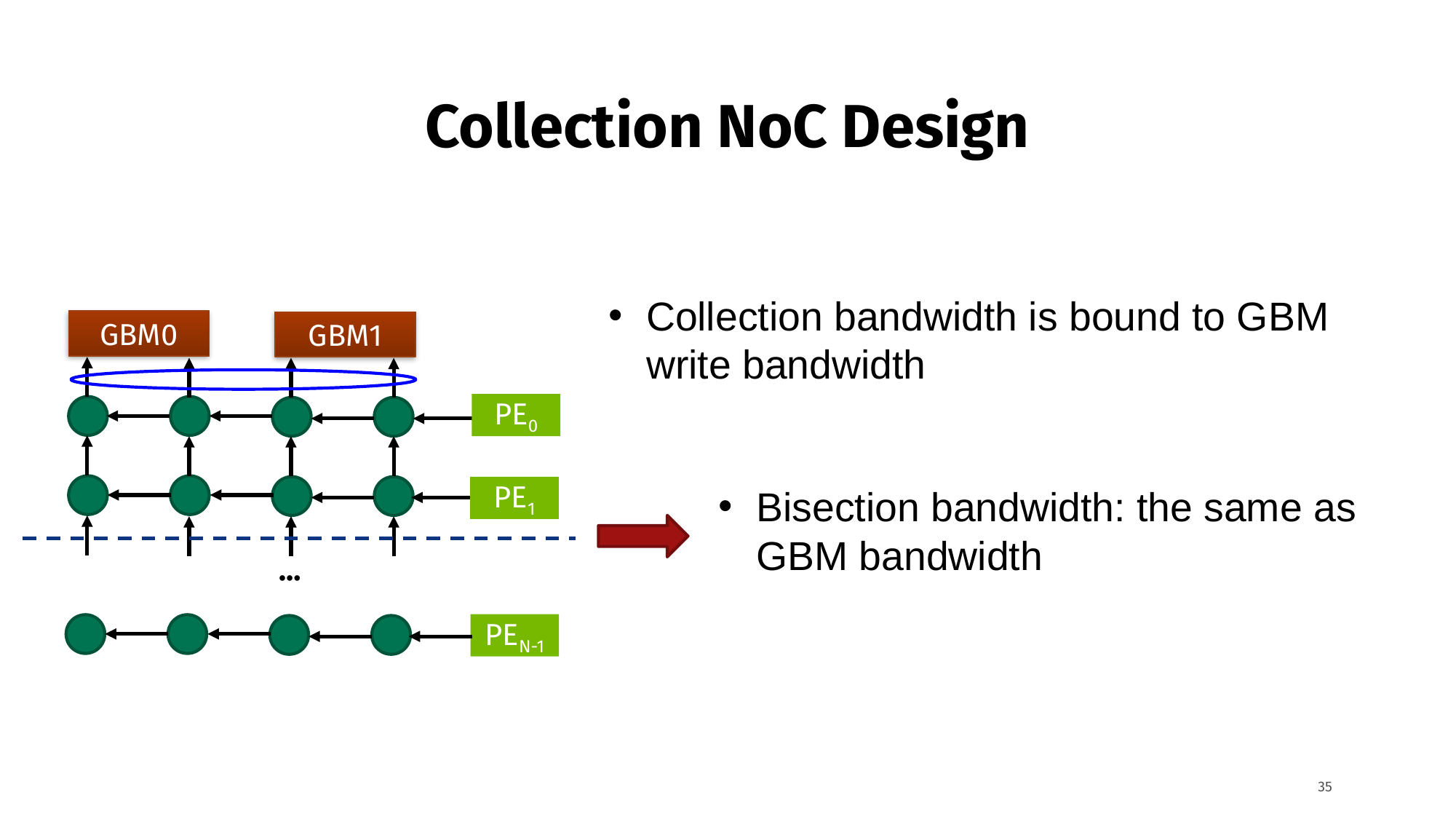

# Collection NoC Design

Collection bandwidth is bound to GBM write bandwidth
GBM0
GBM1

PE0

Bisection bandwidth: the same as GBM bandwidth

PE1
…
PEN-1